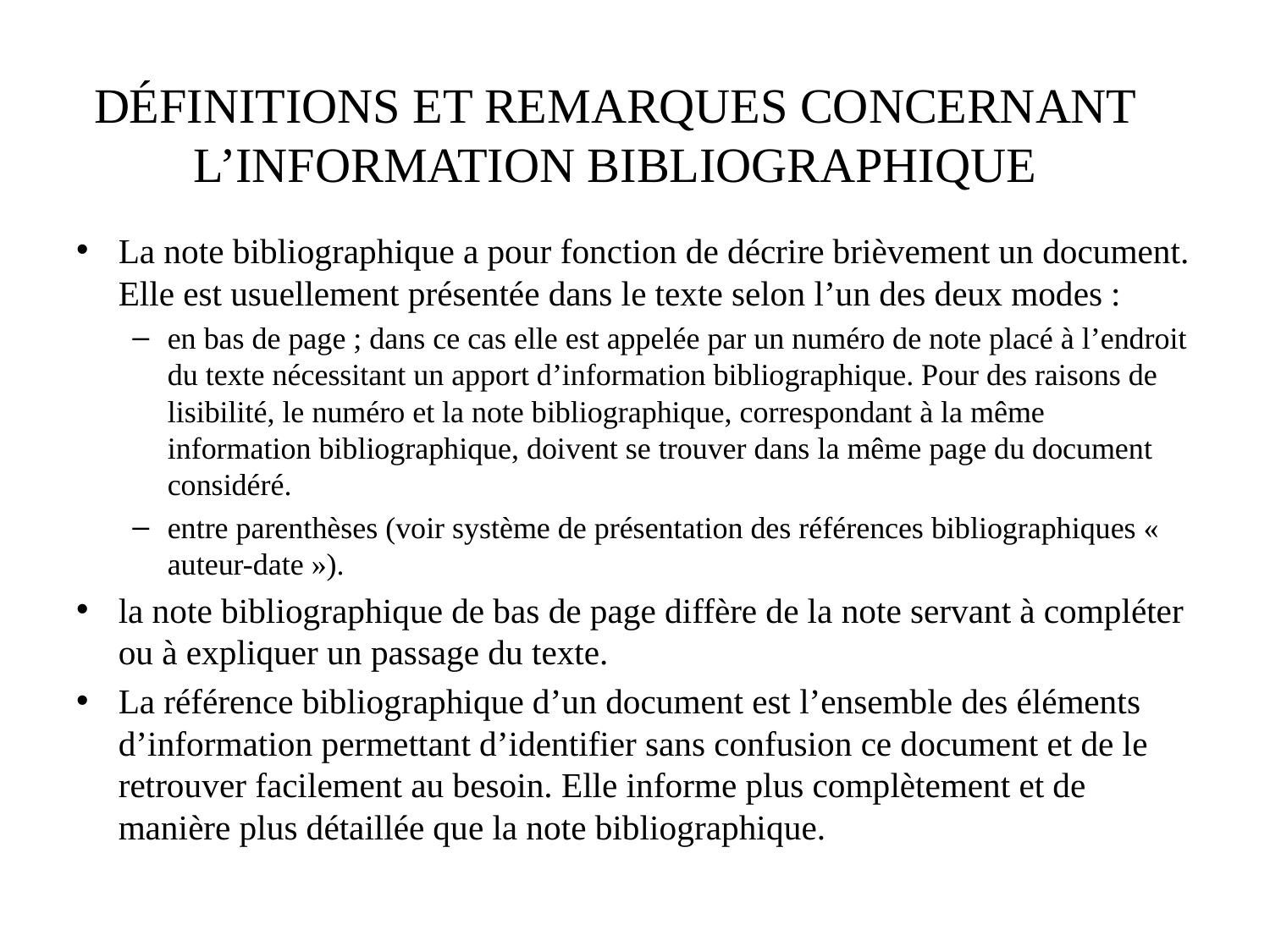

# DÉFINITIONS ET REMARQUES CONCERNANT L’INFORMATION BIBLIOGRAPHIQUE
La note bibliographique a pour fonction de décrire brièvement un document. Elle est usuellement présentée dans le texte selon l’un des deux modes :
en bas de page ; dans ce cas elle est appelée par un numéro de note placé à l’endroit du texte nécessitant un apport d’information bibliographique. Pour des raisons de lisibilité, le numéro et la note bibliographique, correspondant à la même information bibliographique, doivent se trouver dans la même page du document considéré.
entre parenthèses (voir système de présentation des références bibliographiques « auteur-date »).
la note bibliographique de bas de page diffère de la note servant à compléter ou à expliquer un passage du texte.
La référence bibliographique d’un document est l’ensemble des éléments d’information permettant d’identifier sans confusion ce document et de le retrouver facilement au besoin. Elle informe plus complètement et de manière plus détaillée que la note bibliographique.